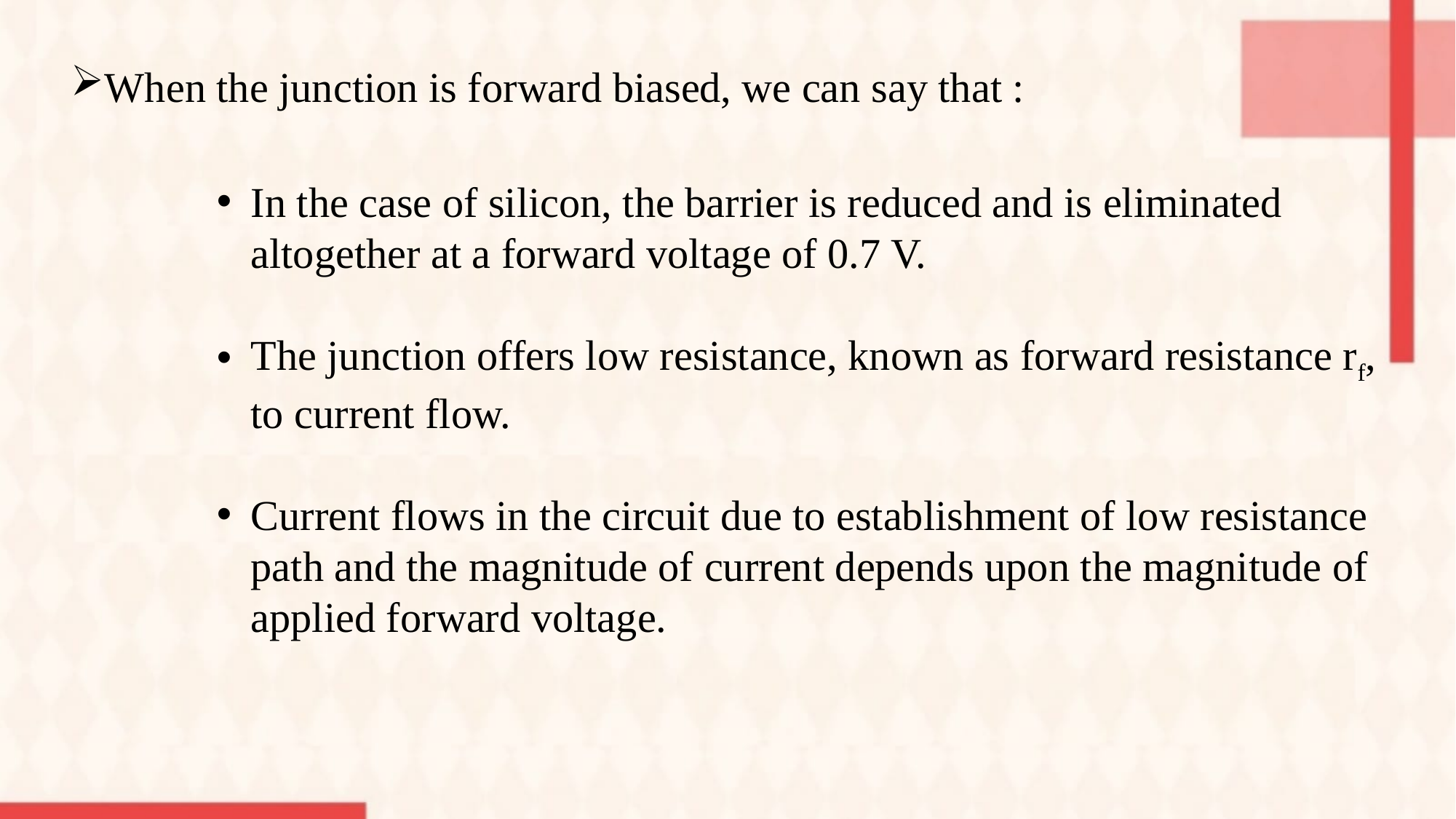

When the junction is forward biased, we can say that :
In the case of silicon, the barrier is reduced and is eliminated altogether at a forward voltage of 0.7 V.

The junction offers low resistance, known as forward resistance rf, to current flow.

Current flows in the circuit due to establishment of low resistance path and the magnitude of current depends upon the magnitude of applied forward voltage.